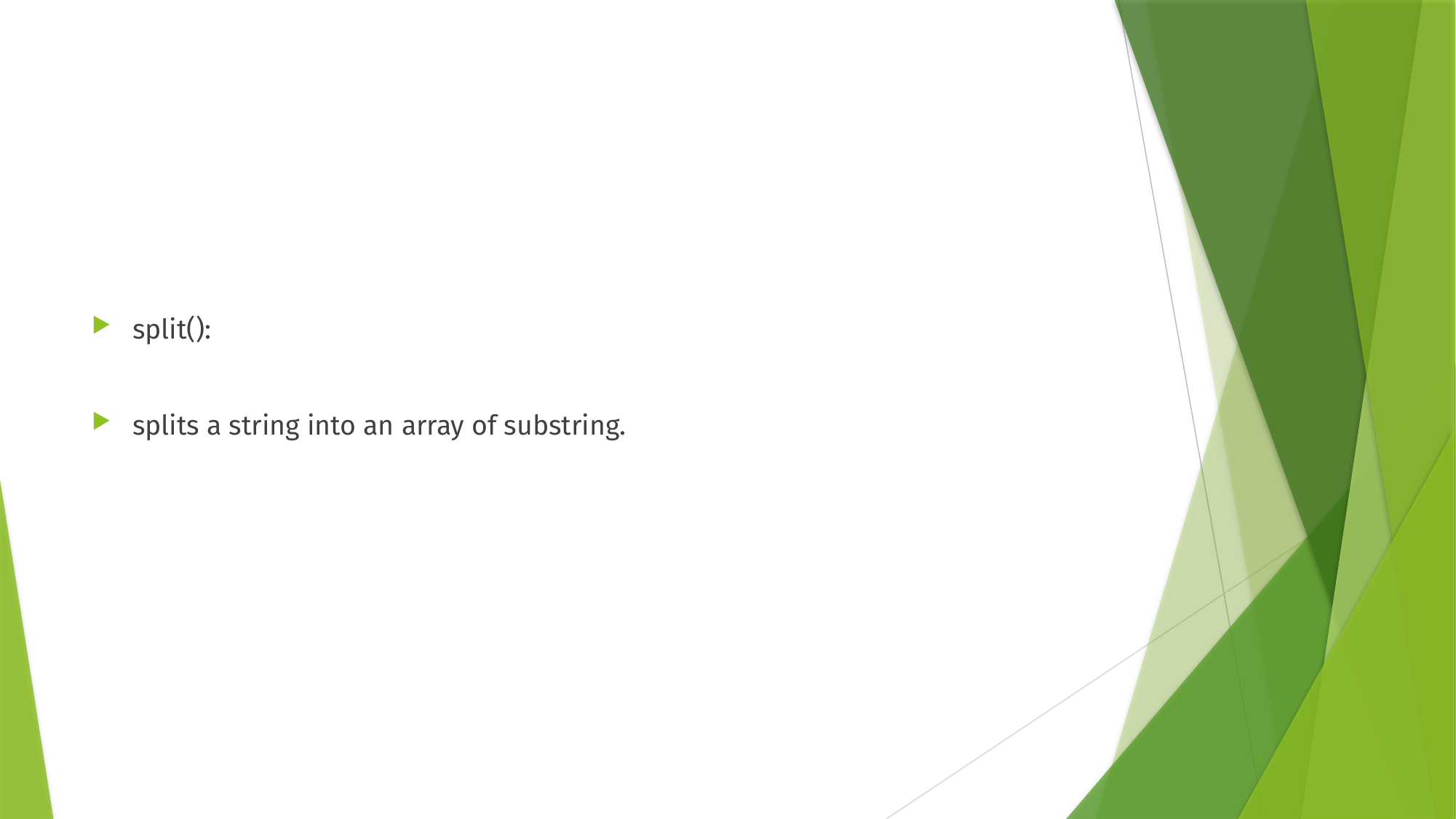

#

split():

splits a string into an array of substring.